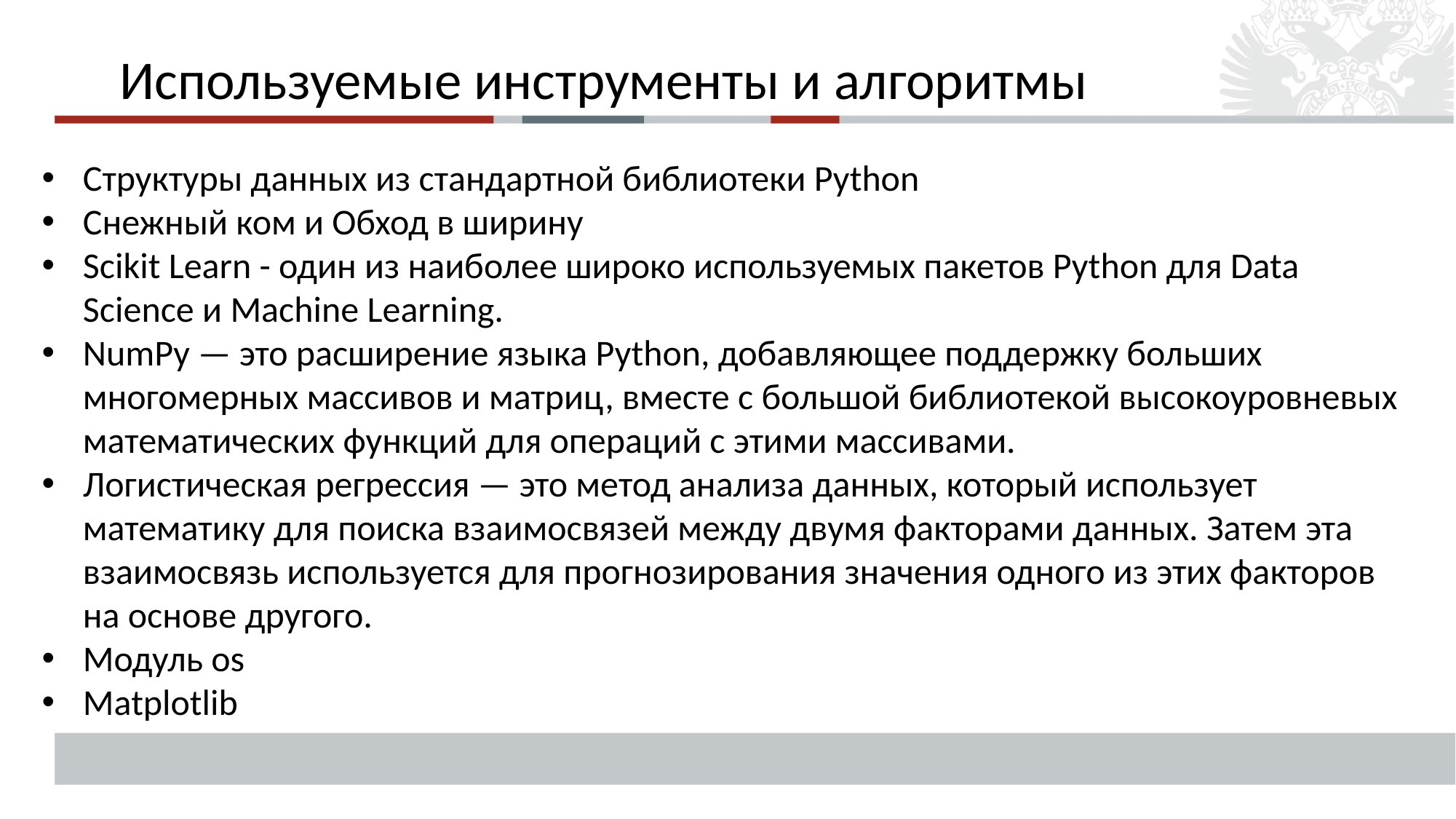

Используемые инструменты и алгоритмы
Структуры данных из стандартной библиотеки Python
Снежный ком и Обход в ширину
Scikit Learn - один из наиболее широко используемых пакетов Python для Data Science и Machine Learning.
NumPy — это расширение языка Python, добавляющее поддержку больших многомерных массивов и матриц, вместе с большой библиотекой высокоуровневых математических функций для операций с этими массивами.
Логистическая регрессия — это метод анализа данных, который использует математику для поиска взаимосвязей между двумя факторами данных. Затем эта взаимосвязь используется для прогнозирования значения одного из этих факторов на основе другого.
Модуль os
Matplotlib